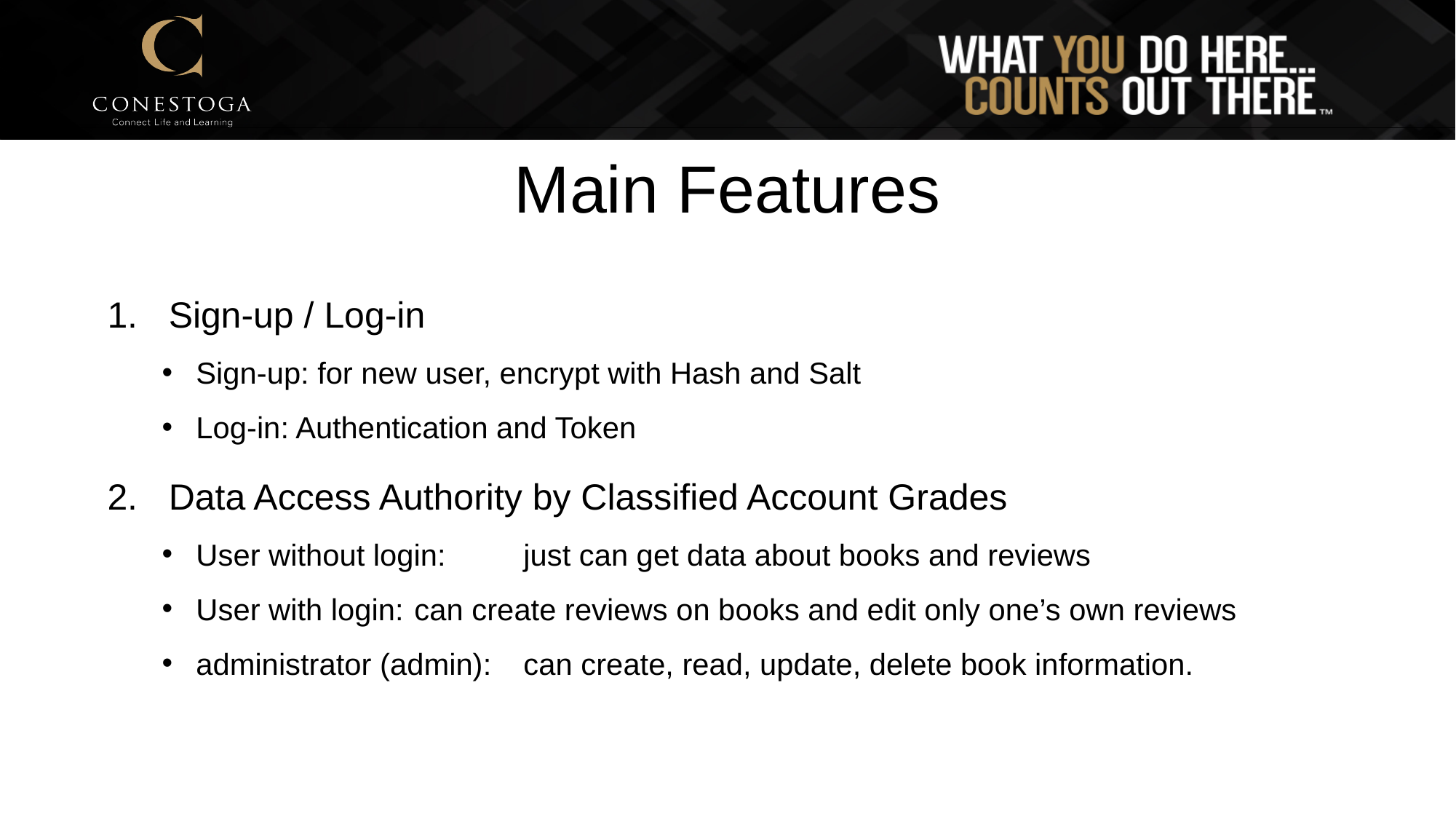

# Main Features
Sign-up / Log-in
Sign-up: for new user, encrypt with Hash and Salt
Log-in: Authentication and Token
Data Access Authority by Classified Account Grades
User without login: 	just can get data about books and reviews
User with login:	can create reviews on books and edit only one’s own reviews
administrator (admin):	can create, read, update, delete book information.